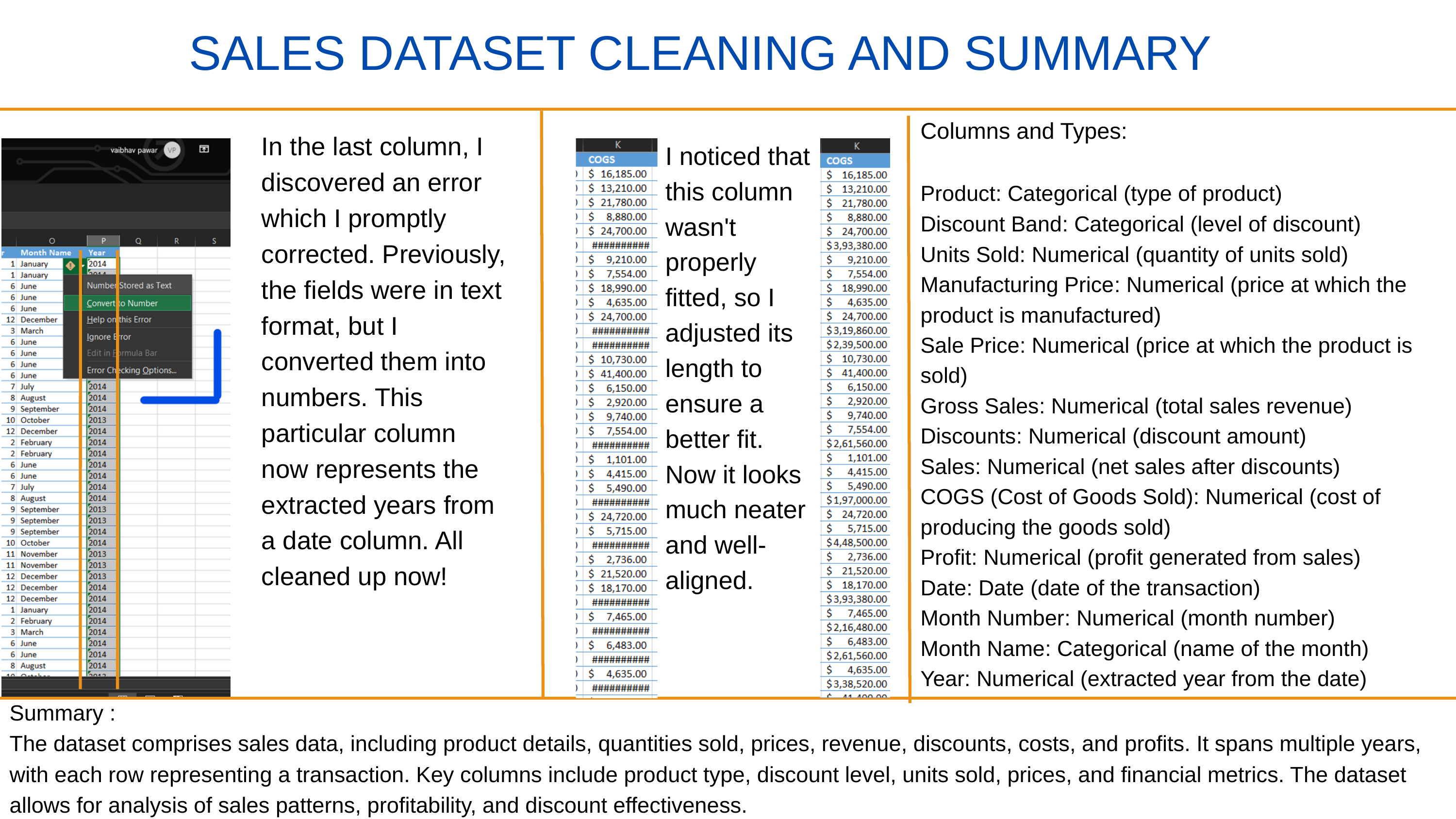

SALES DATASET CLEANING AND SUMMARY

Columns and Types:

Product: Categorical (type of product)
Discount Band: Categorical (level of discount)
Units Sold: Numerical (quantity of units sold)
Manufacturing Price: Numerical (price at which the product is manufactured)
Sale Price: Numerical (price at which the product is sold)
Gross Sales: Numerical (total sales revenue)
Discounts: Numerical (discount amount)
Sales: Numerical (net sales after discounts)
COGS (Cost of Goods Sold): Numerical (cost of producing the goods sold)
Profit: Numerical (profit generated from sales)
Date: Date (date of the transaction)
Month Number: Numerical (month number)
Month Name: Categorical (name of the month)
Year: Numerical (extracted year from the date)

In the last column, I discovered an error which I promptly corrected. Previously, the fields were in text format, but I converted them into numbers. This particular column now represents the extracted years from a date column. All cleaned up now!
I noticed that this column wasn't properly fitted, so I adjusted its length to ensure a better fit. Now it looks much neater and well-aligned.

Summary :
The dataset comprises sales data, including product details, quantities sold, prices, revenue, discounts, costs, and profits. It spans multiple years, with each row representing a transaction. Key columns include product type, discount level, units sold, prices, and financial metrics. The dataset allows for analysis of sales patterns, profitability, and discount effectiveness.